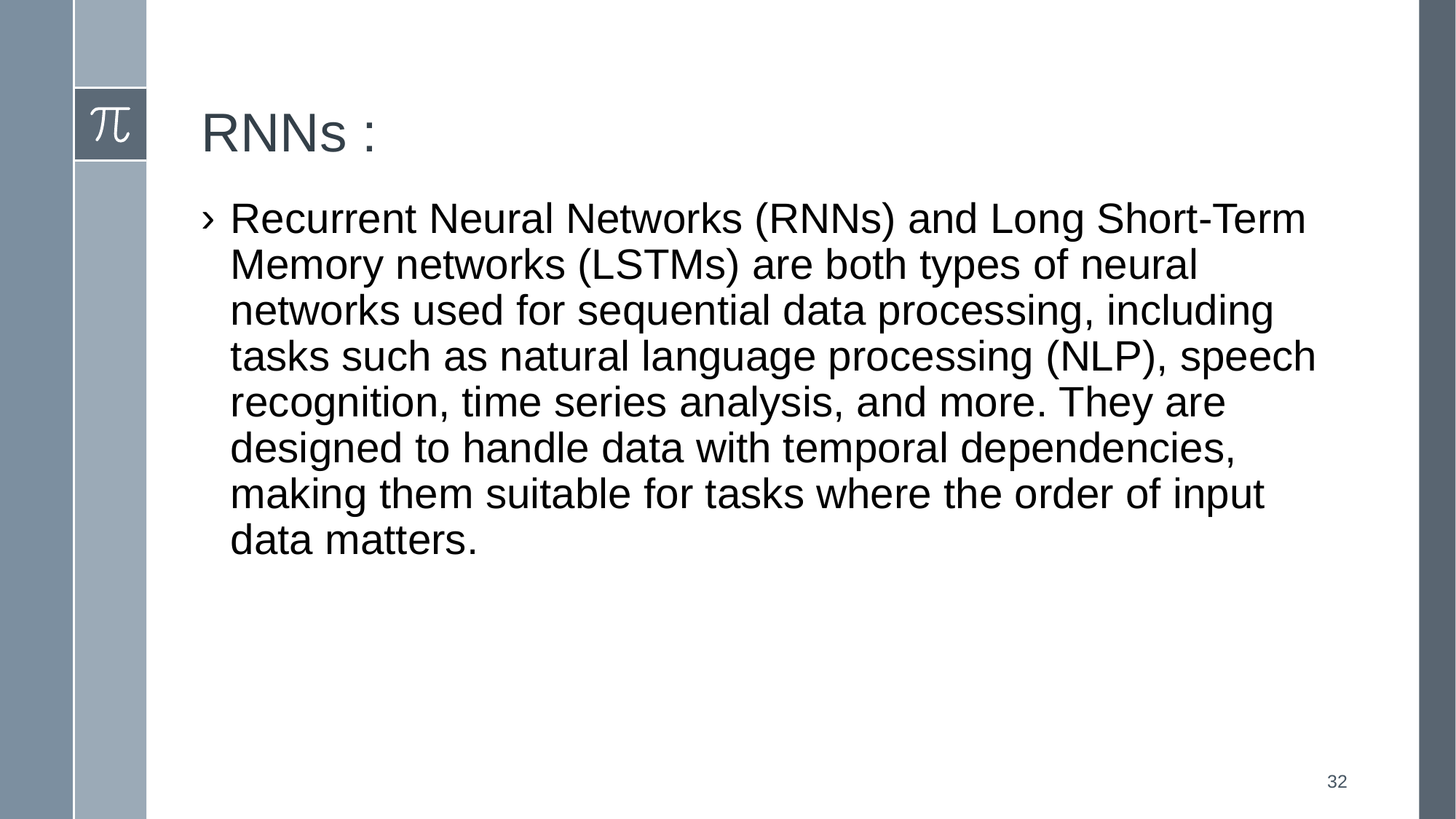

# RNNs :
Recurrent Neural Networks (RNNs) and Long Short-Term Memory networks (LSTMs) are both types of neural networks used for sequential data processing, including tasks such as natural language processing (NLP), speech recognition, time series analysis, and more. They are designed to handle data with temporal dependencies, making them suitable for tasks where the order of input data matters.
32